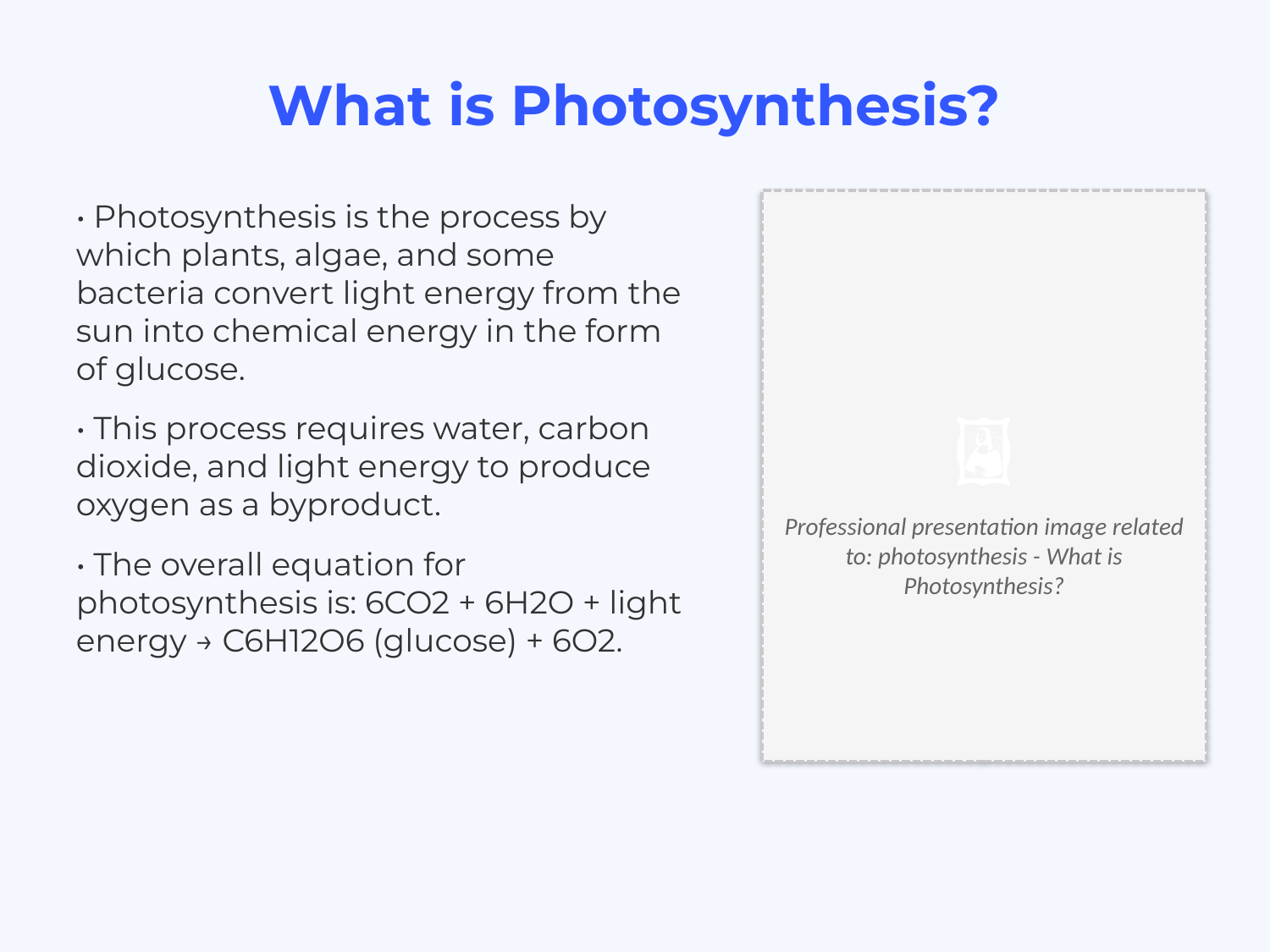

What is Photosynthesis?
• Photosynthesis is the process by which plants, algae, and some bacteria convert light energy from the sun into chemical energy in the form of glucose.
• This process requires water, carbon dioxide, and light energy to produce oxygen as a byproduct.
• The overall equation for photosynthesis is: 6CO2 + 6H2O + light energy → C6H12O6 (glucose) + 6O2.

🖼️
Professional presentation image related to: photosynthesis - What is Photosynthesis?